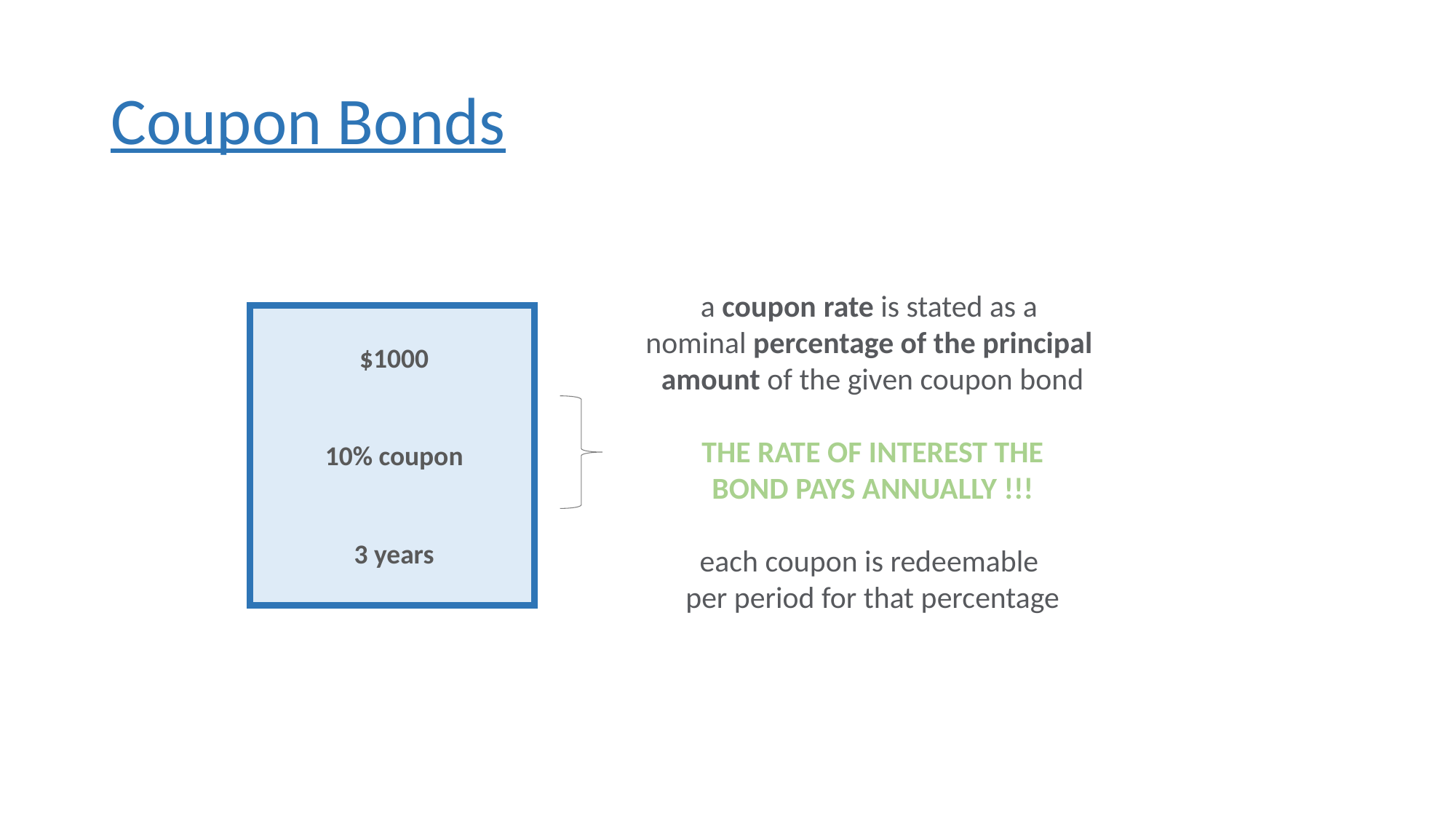

# Coupon Bonds
a coupon rate is stated as a
nominal percentage of the principal
amount of the given coupon bond

THE RATE OF INTEREST THE
BOND PAYS ANNUALLY !!!

each coupon is redeemable
per period for that percentage

$1000

10% coupon
3 years